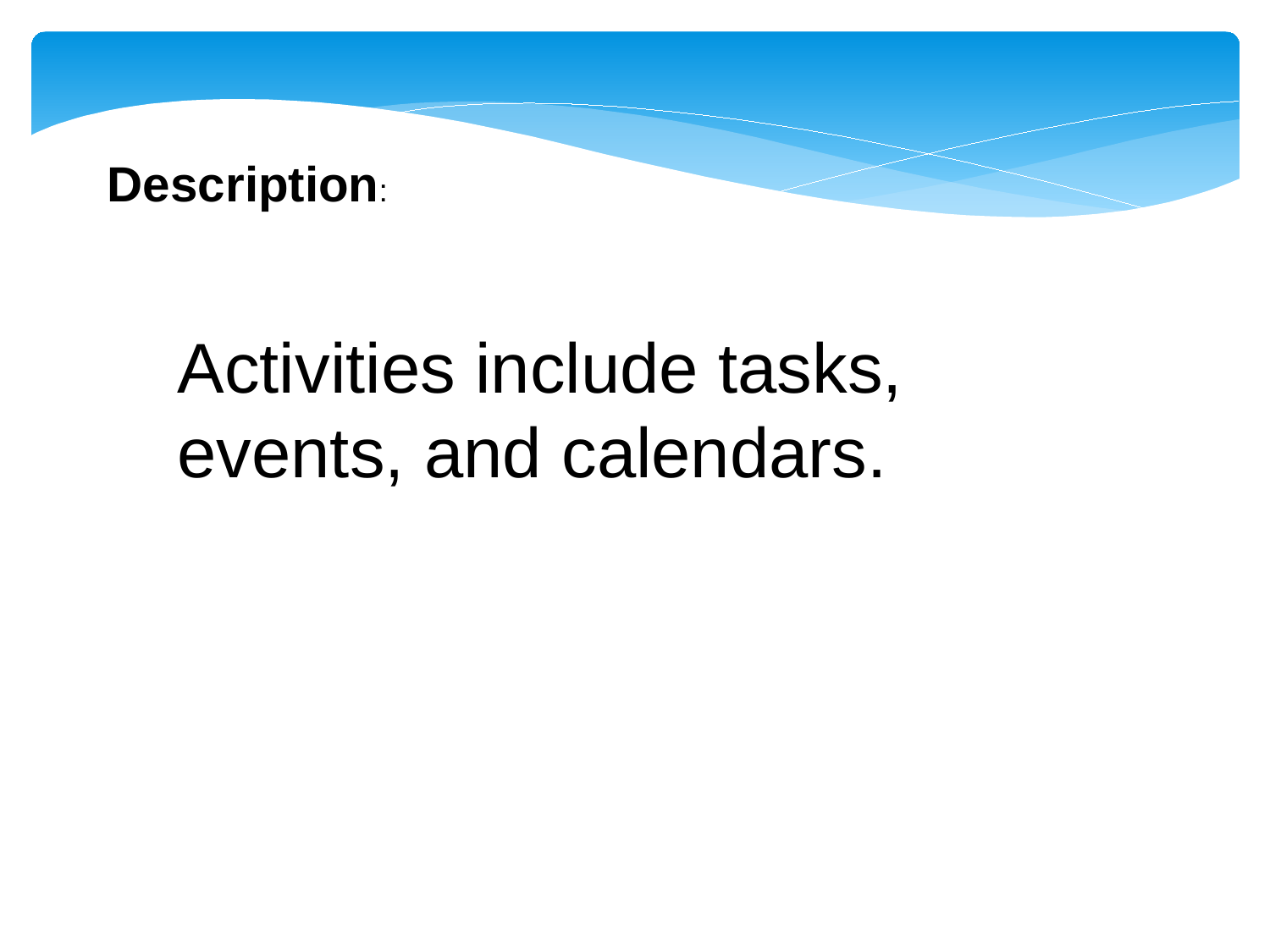

Description:
Activities include tasks, events, and calendars.